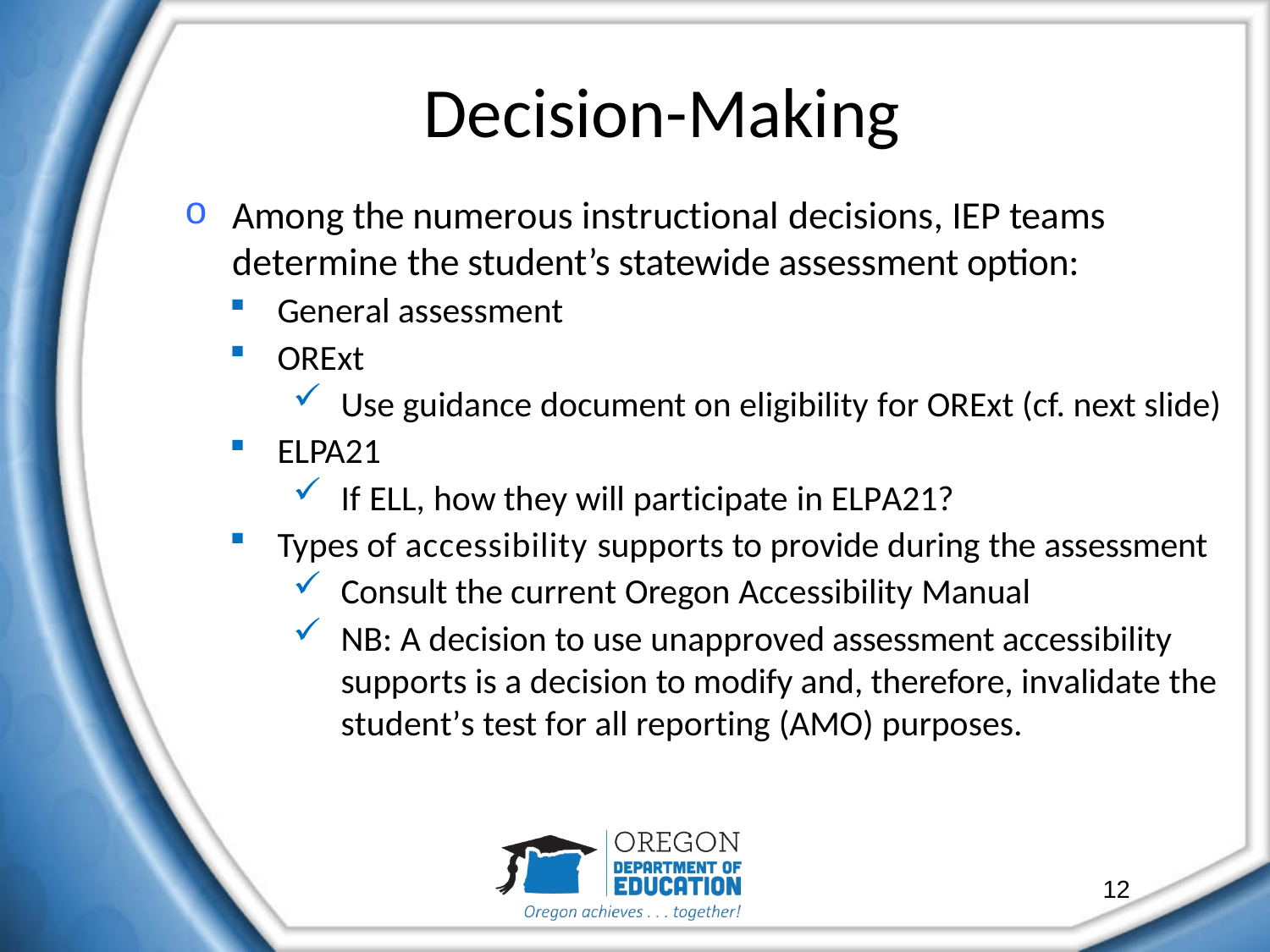

# Decision-Making
Among the numerous instructional decisions, IEP teams determine the student’s statewide assessment option:
General assessment
ORExt
Use guidance document on eligibility for ORExt (cf. next slide)
ELPA21
If ELL, how they will participate in ELPA21?
Types of accessibility supports to provide during the assessment
Consult the current Oregon Accessibility Manual
NB: A decision to use unapproved assessment accessibility supports is a decision to modify and, therefore, invalidate the student’s test for all reporting (AMO) purposes.
12